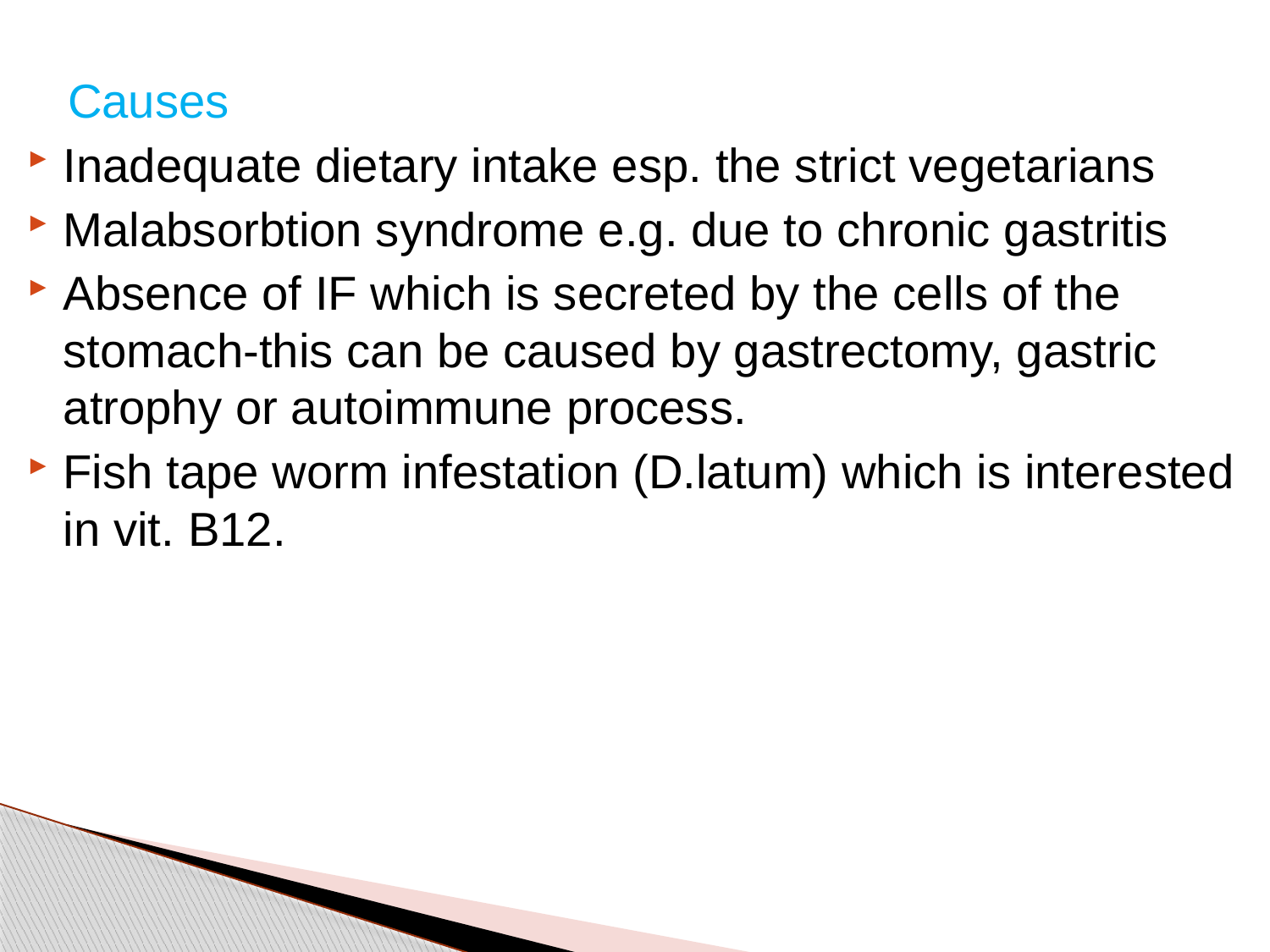

Causes
Inadequate dietary intake esp. the strict vegetarians
Malabsorbtion syndrome e.g. due to chronic gastritis
Absence of IF which is secreted by the cells of the stomach-this can be caused by gastrectomy, gastric atrophy or autoimmune process.
Fish tape worm infestation (D.latum) which is interested in vit. B12.